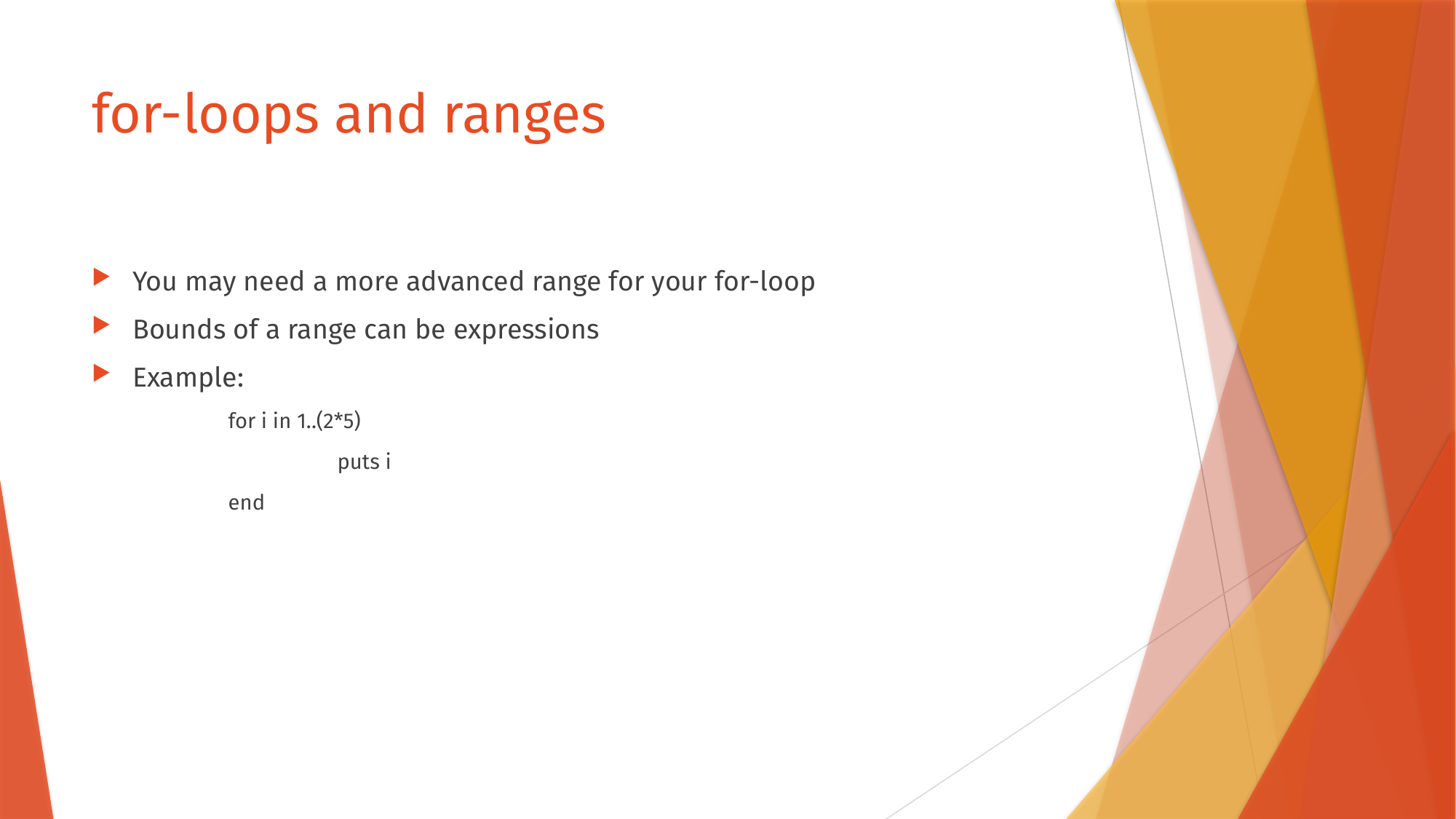

# for-loops and ranges
You may need a more advanced range for your for-loop
Bounds of a range can be expressions
Example:
	for i in 1..(2*5)
		puts i
	end